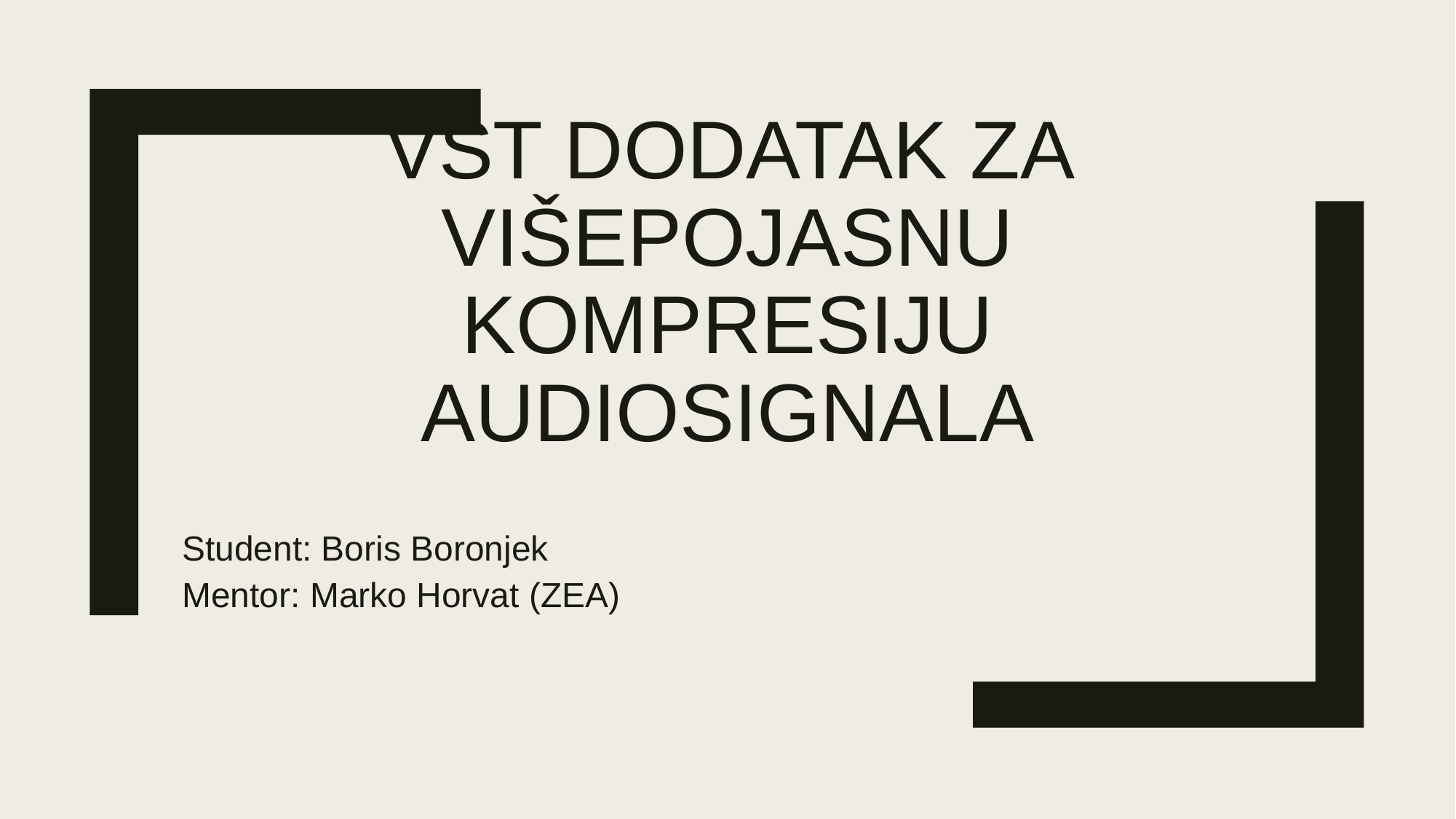

# VST dodatak za višepojasnu kompresiju audiosignala
Student: Boris Boronjek
Mentor: Marko Horvat (ZEA)